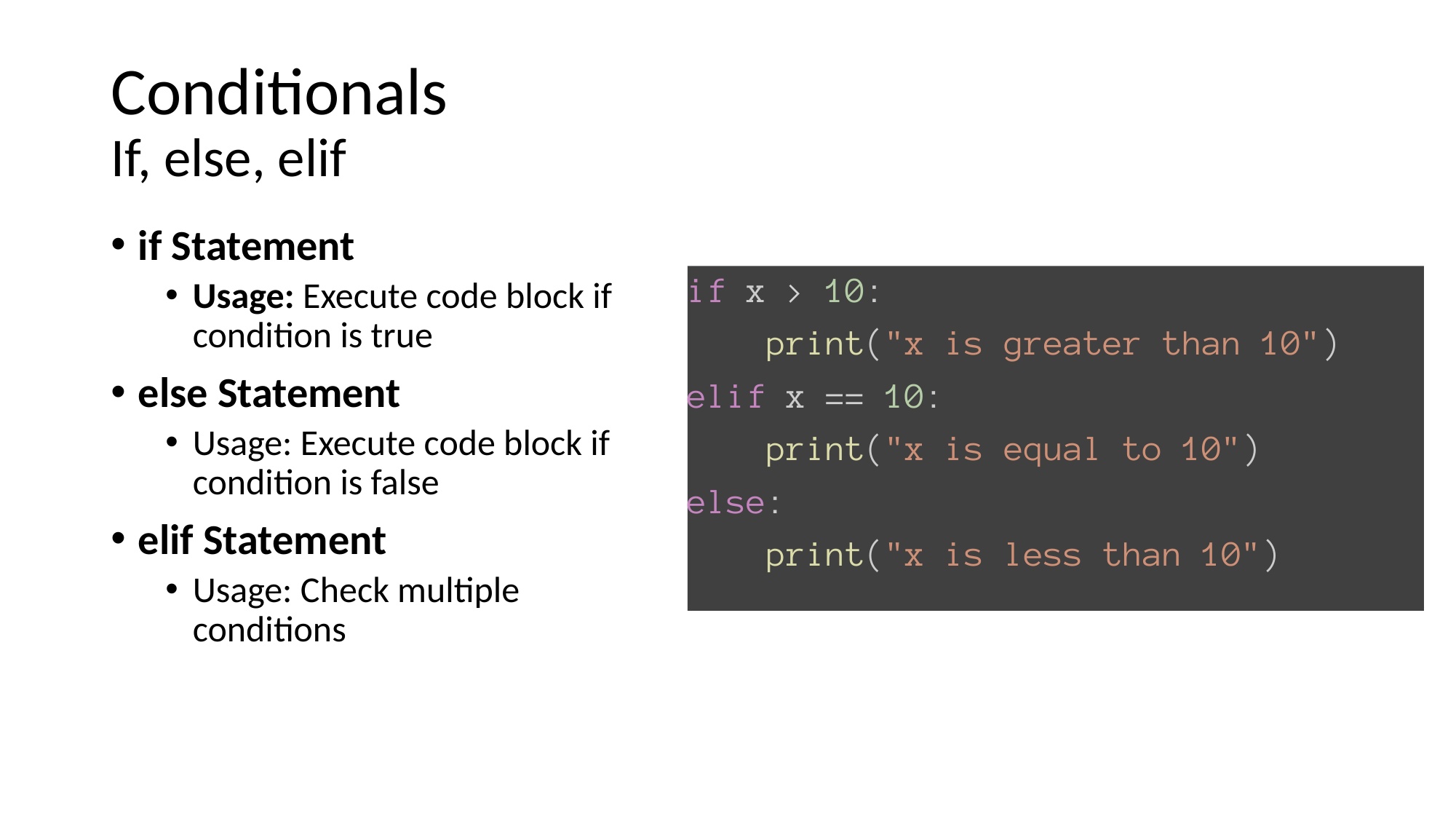

# Conditionals If, else, elif
if Statement
Usage: Execute code block if condition is true
else Statement
Usage: Execute code block if condition is false
elif Statement
Usage: Check multiple conditions

if x > 10:
    print("x is greater than 10")
elif x == 10:
    print("x is equal to 10")
else:
    print("x is less than 10")